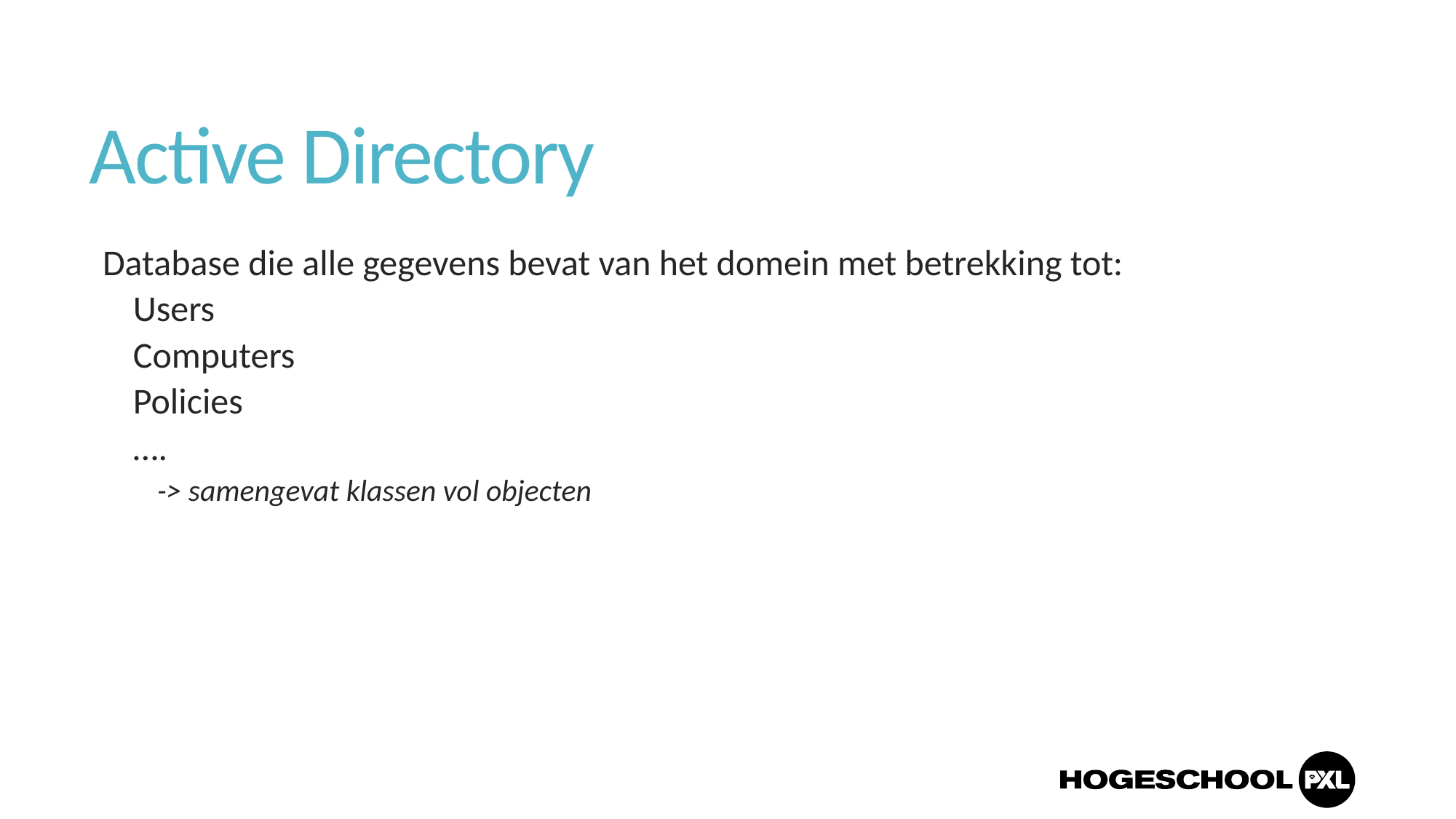

# Active Directory
Database die alle gegevens bevat van het domein met betrekking tot:
Users
Computers
Policies
….
-> samengevat klassen vol objecten